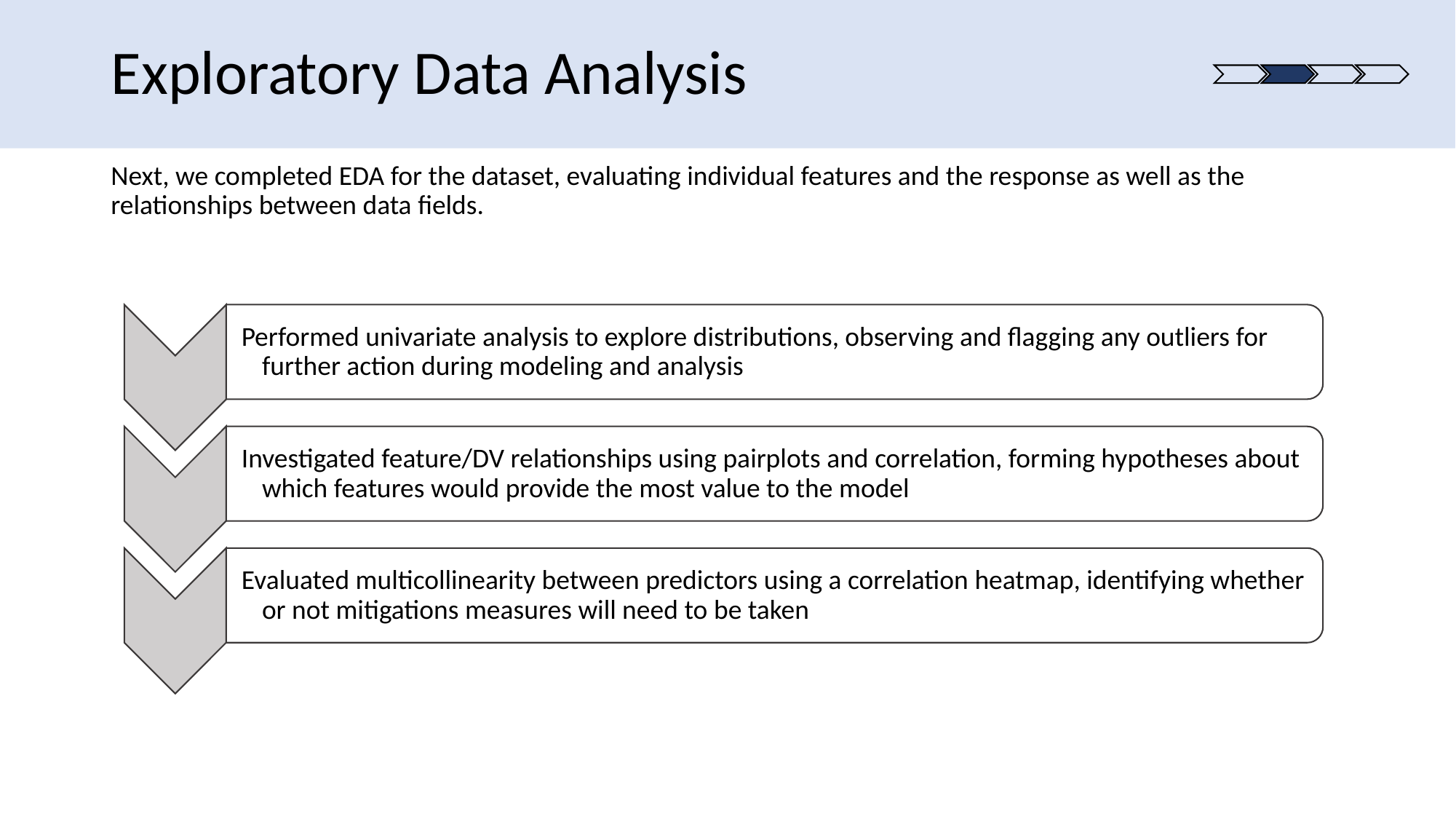

# Exploratory Data Analysis

Next, we completed EDA for the dataset, evaluating individual features and the response as well as the relationships between data fields.
Performed univariate analysis to explore distributions, observing and flagging any outliers for further action during modeling and analysis

Investigated feature/DV relationships using pairplots and correlation, forming hypotheses about which features would provide the most value to the model

Evaluated multicollinearity between predictors using a correlation heatmap, identifying whether or not mitigations measures will need to be taken